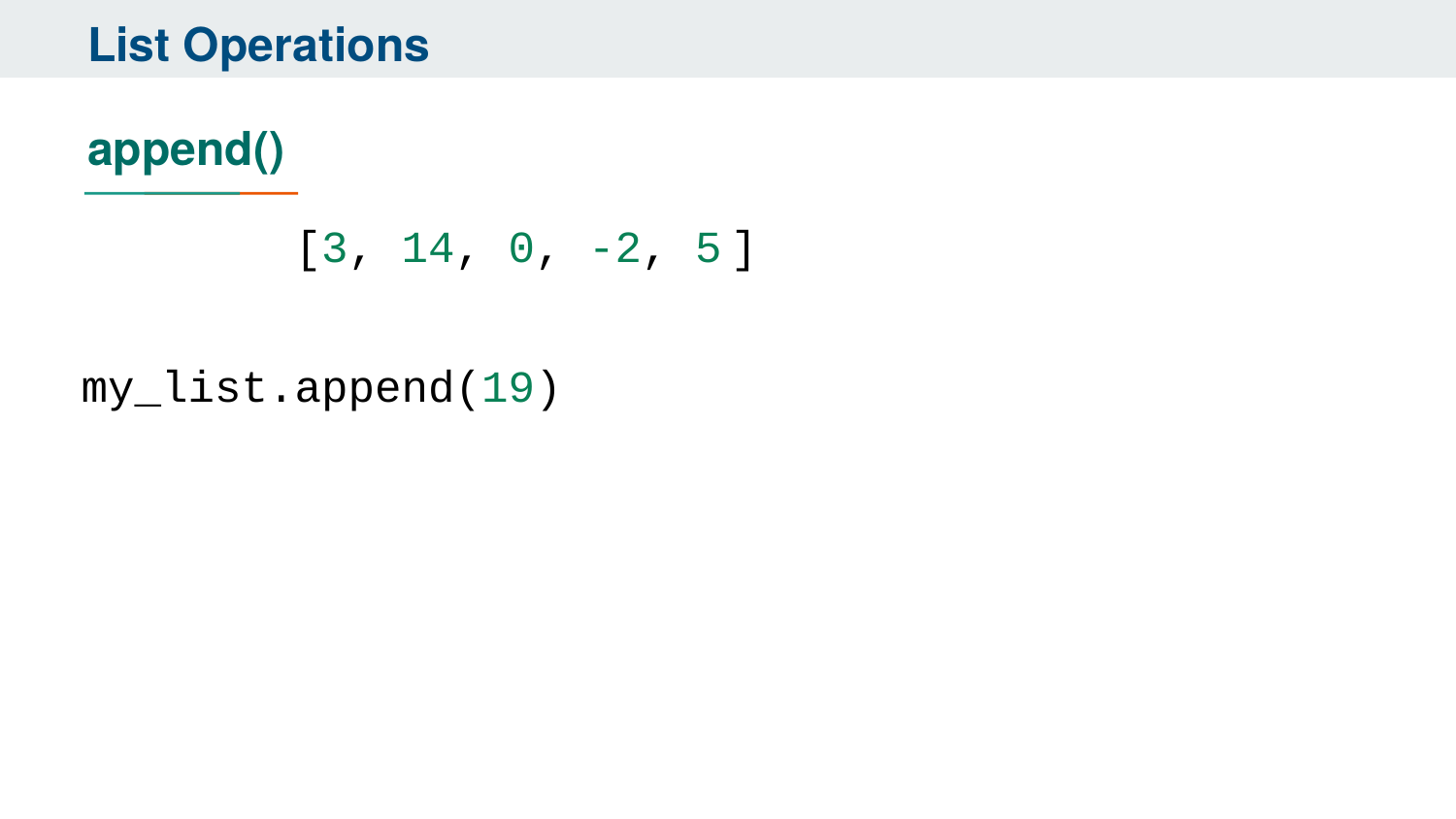

List Operations
append()
[3, 14, 0, -2, 5
]
my_list.append(19)